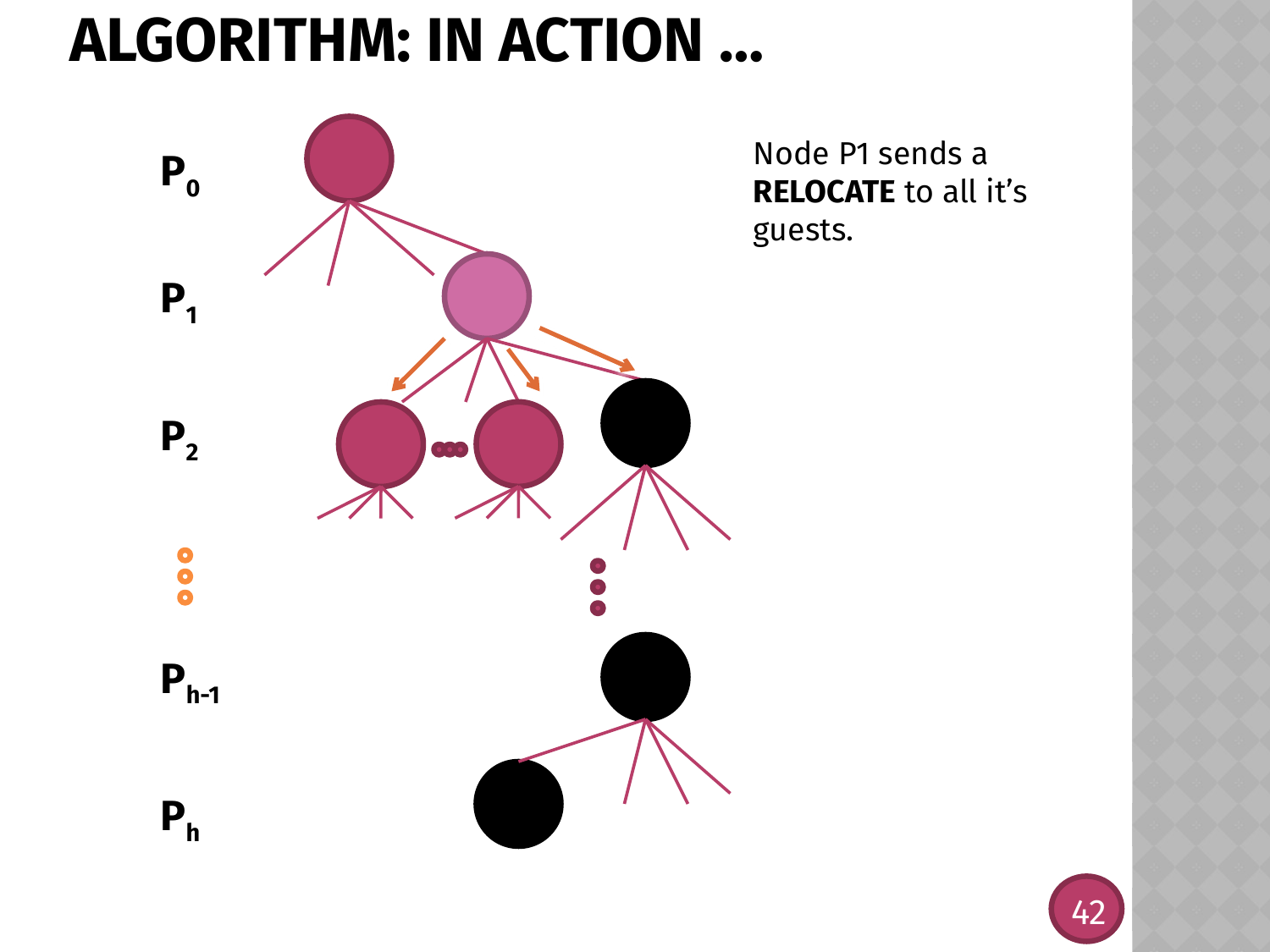

# Algorithm: in action …

Node P1 sends a RELOCATE to all it’s guests.
P0

P1

P2

Ph-1

Ph

42